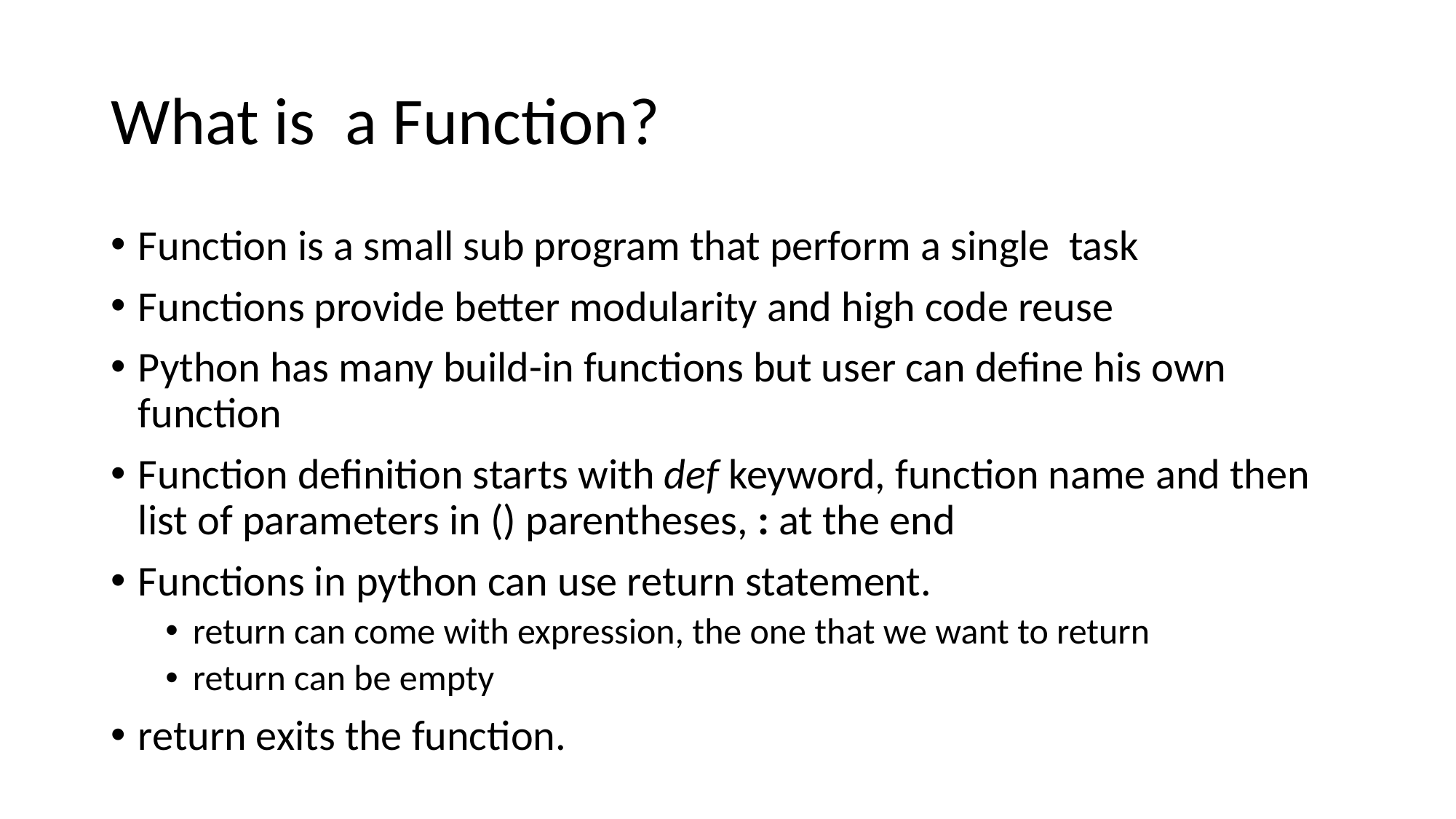

# What is  a Function?
Function is a small sub program that perform a single  task
Functions provide better modularity and high code reuse
Python has many build-in functions but user can define his own function
Function definition starts with def keyword, function name and then list of parameters in () parentheses, : at the end
Functions in python can use return statement.
return can come with expression, the one that we want to return
return can be empty
return exits the function.